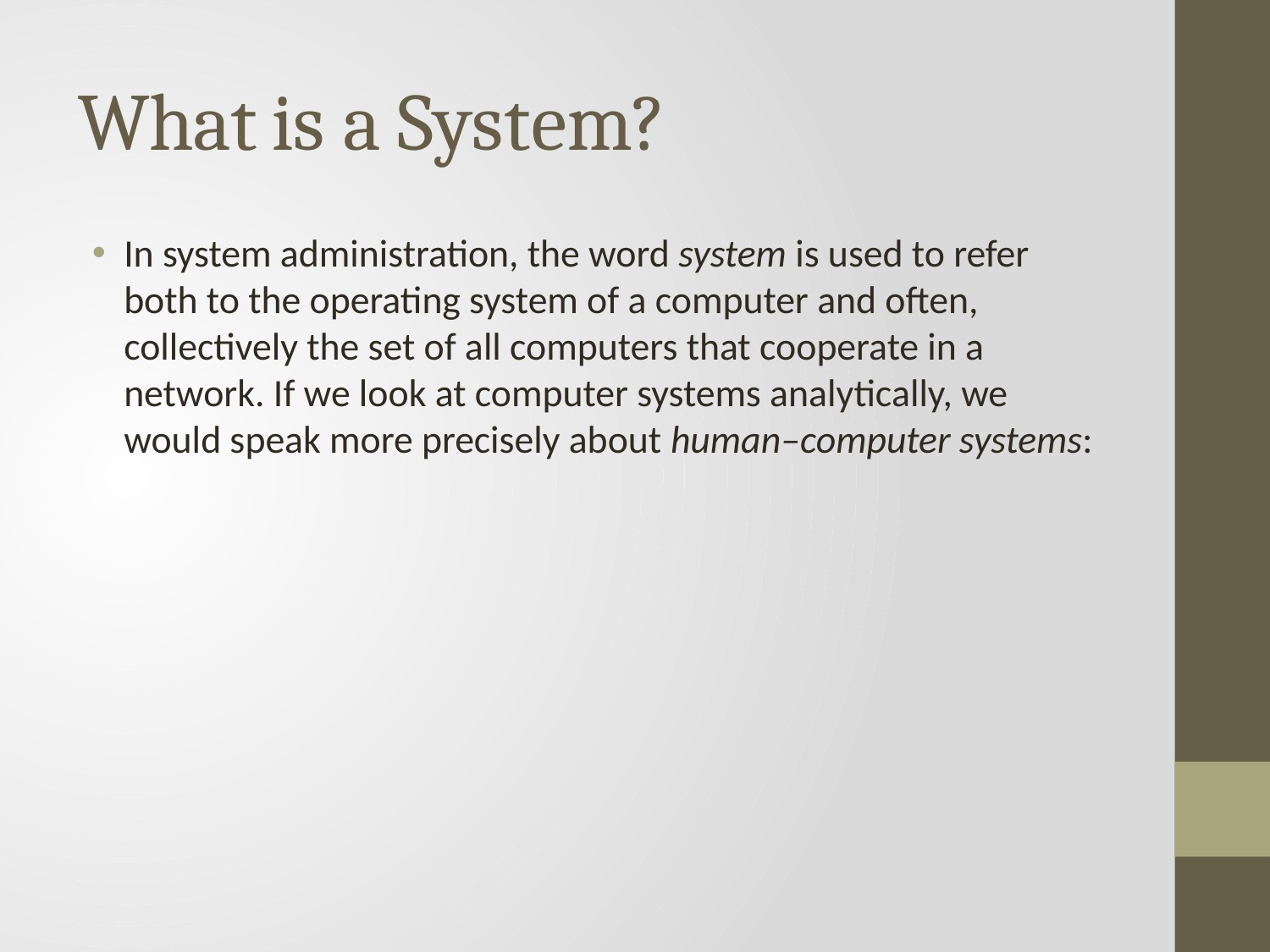

# What is a System?
In system administration, the word system is used to refer both to the operating system of a computer and often, collectively the set of all computers that cooperate in a network. If we look at computer systems analytically, we would speak more precisely about human–computer systems: